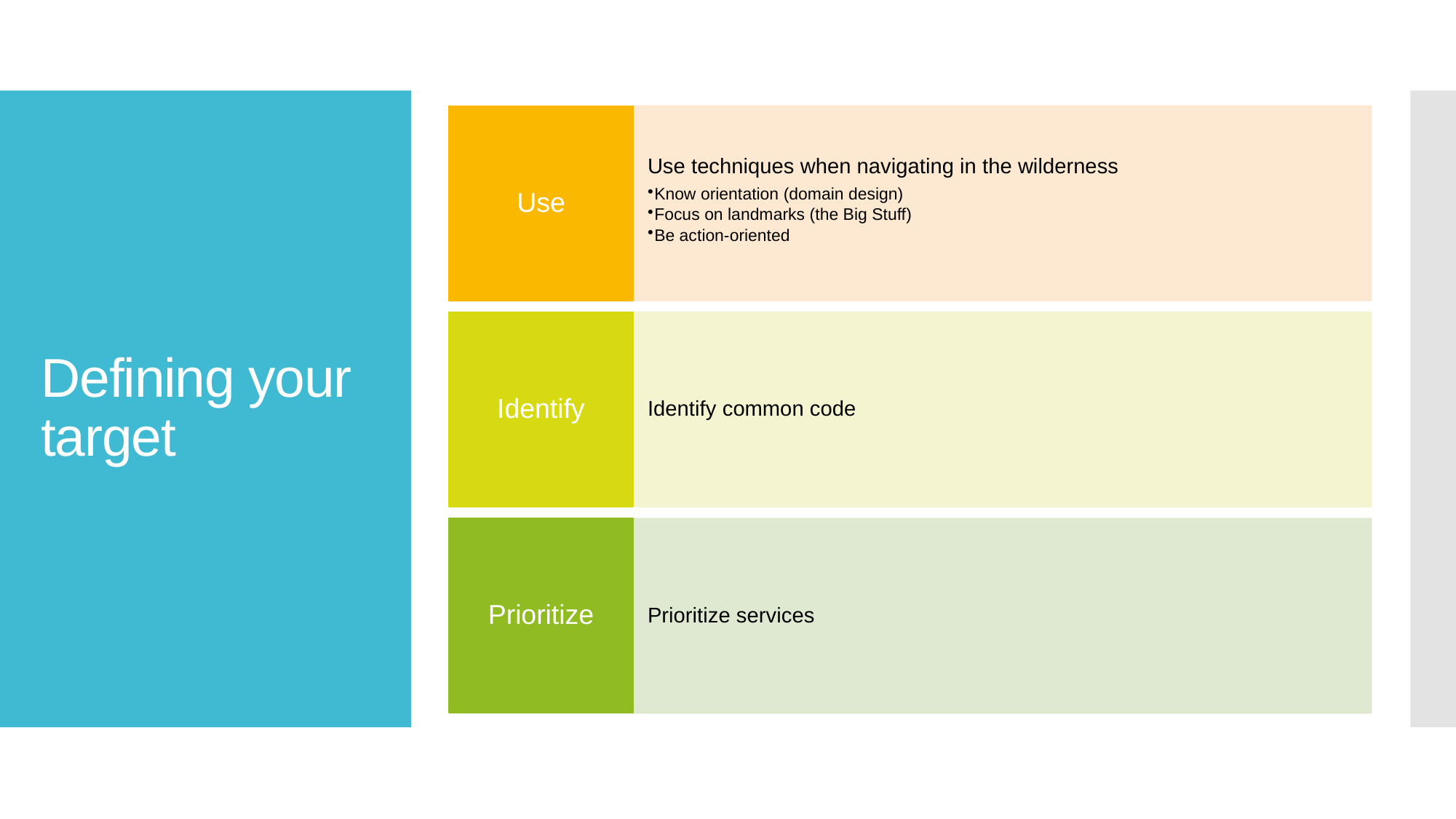

Use techniques when navigating in the wilderness
Know orientation (domain design)
Focus on landmarks (the Big Stuff)
Be action-oriented
Use
Identify common code
Identify
Prioritize services
Prioritize
# Defining your target